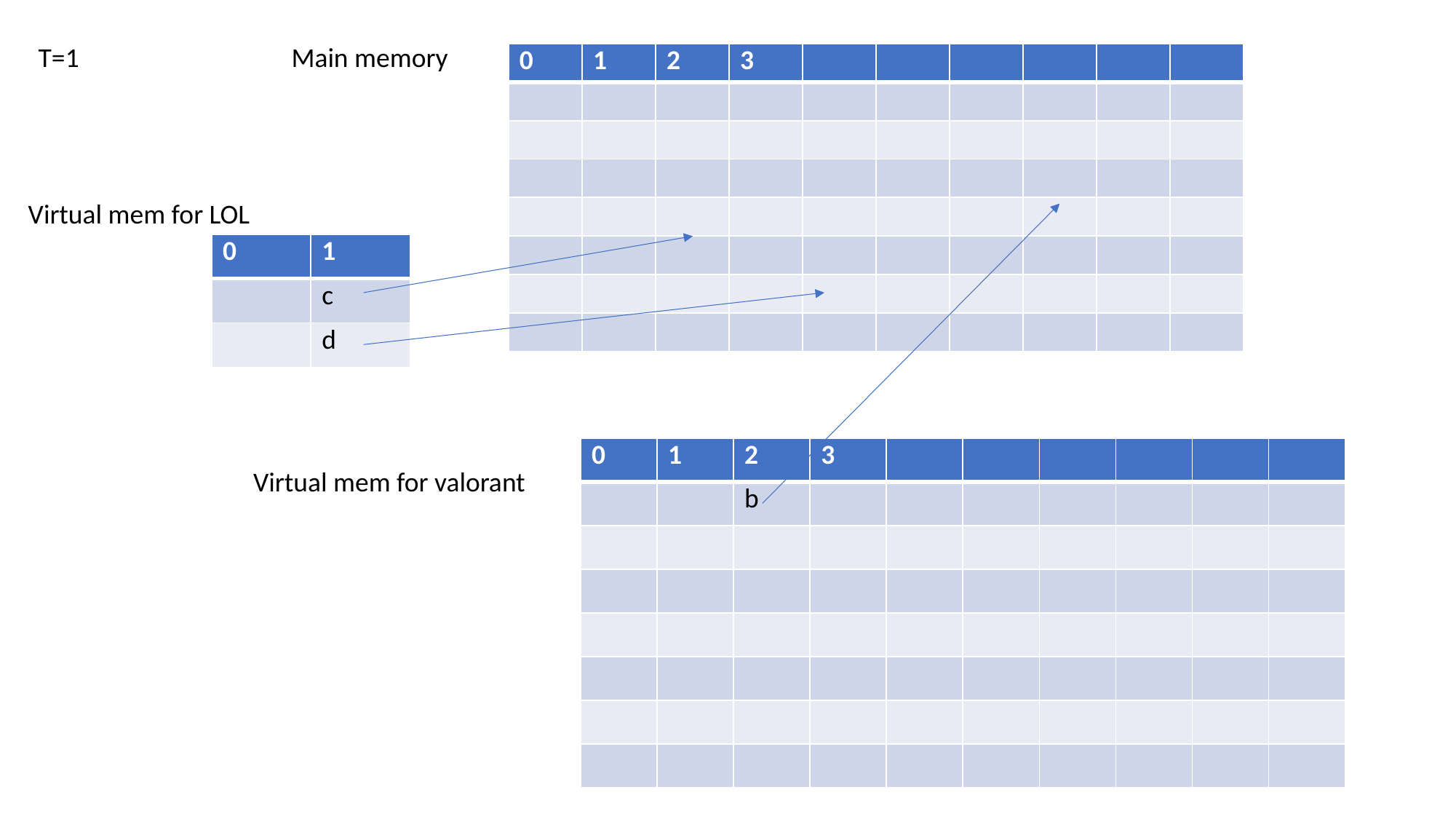

T=1
Main memory
| 0 | 1 | 2 | 3 |  |  |  |  |  |  |
| --- | --- | --- | --- | --- | --- | --- | --- | --- | --- |
|  |  |  |  |  |  |  |  |  |  |
|  |  |  |  |  |  |  |  |  |  |
|  |  |  |  |  |  |  |  |  |  |
|  |  |  |  |  |  |  |  |  |  |
|  |  |  |  |  |  |  |  |  |  |
|  |  |  |  |  |  |  |  |  |  |
|  |  |  |  |  |  |  |  |  |  |
Virtual mem for LOL
| 0 | 1 |
| --- | --- |
|  | c |
|  | d |
| 0 | 1 | 2 | 3 |  |  |  |  |  |  |
| --- | --- | --- | --- | --- | --- | --- | --- | --- | --- |
|  |  | b |  |  |  |  |  |  |  |
|  |  |  |  |  |  |  |  |  |  |
|  |  |  |  |  |  |  |  |  |  |
|  |  |  |  |  |  |  |  |  |  |
|  |  |  |  |  |  |  |  |  |  |
|  |  |  |  |  |  |  |  |  |  |
|  |  |  |  |  |  |  |  |  |  |
Virtual mem for valorant